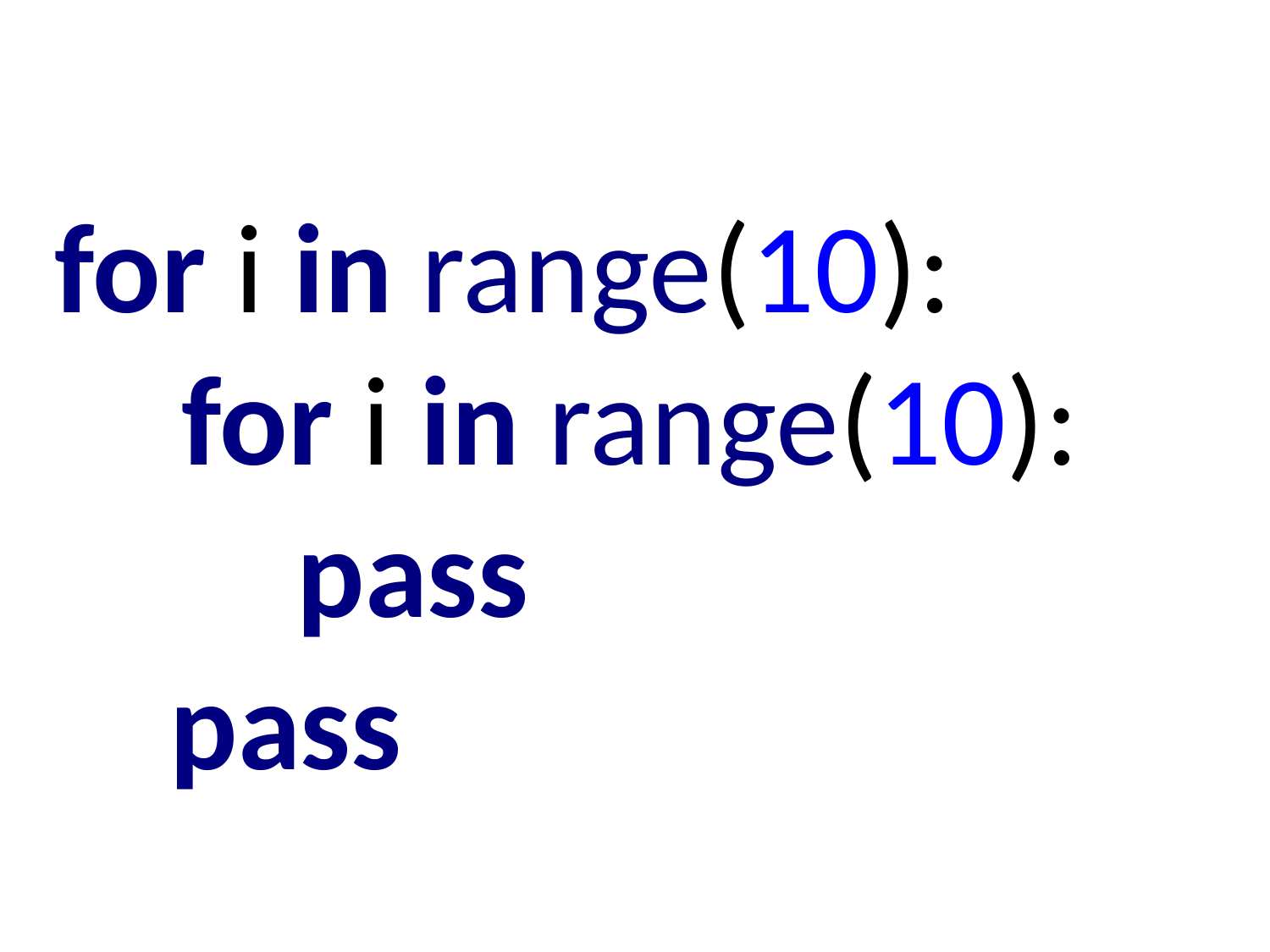

for i in range(10):
	for i in range(10):
	    pass
    pass